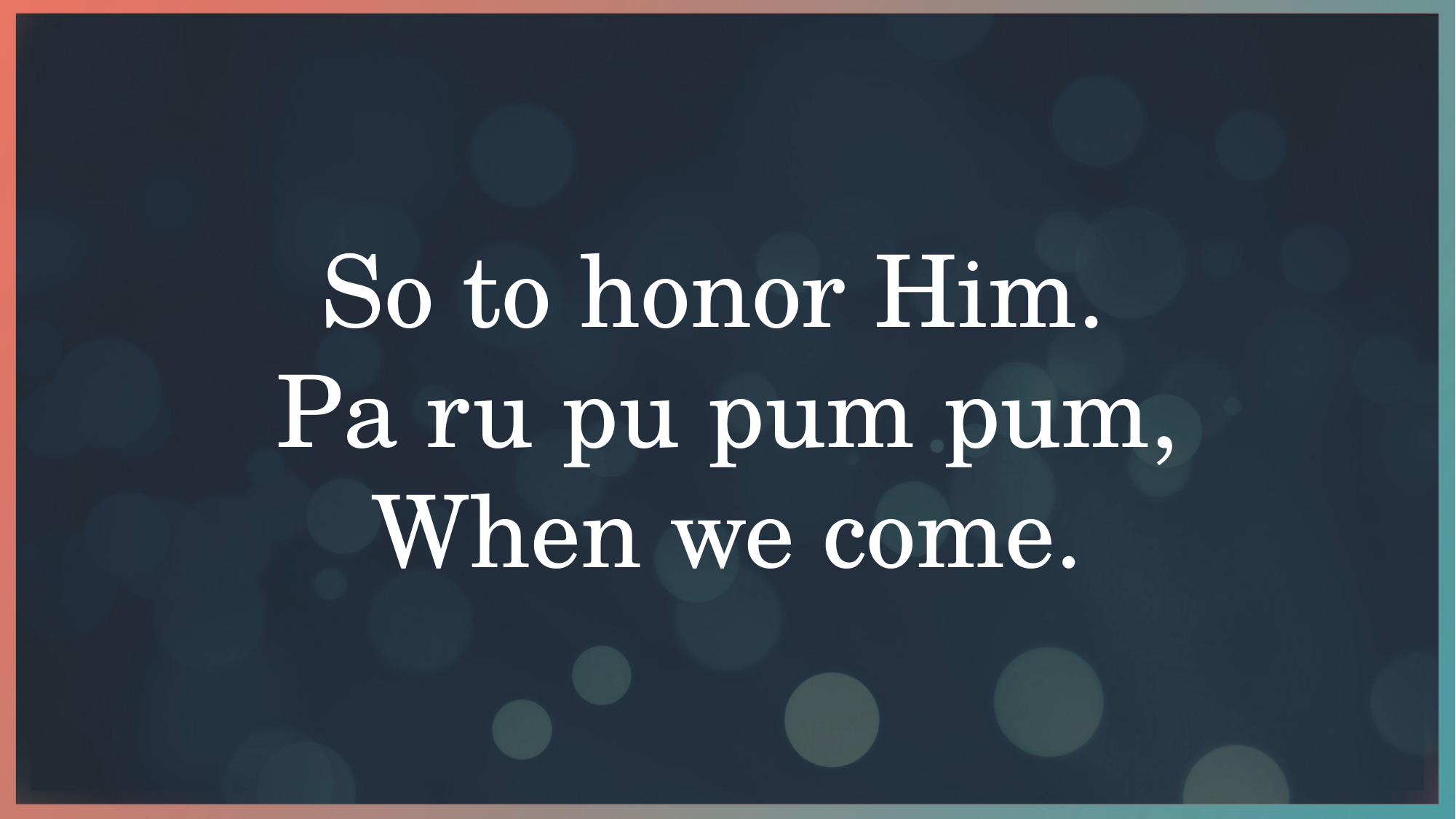

So to honor Him.
Pa ru pu pum pum,
When we come.